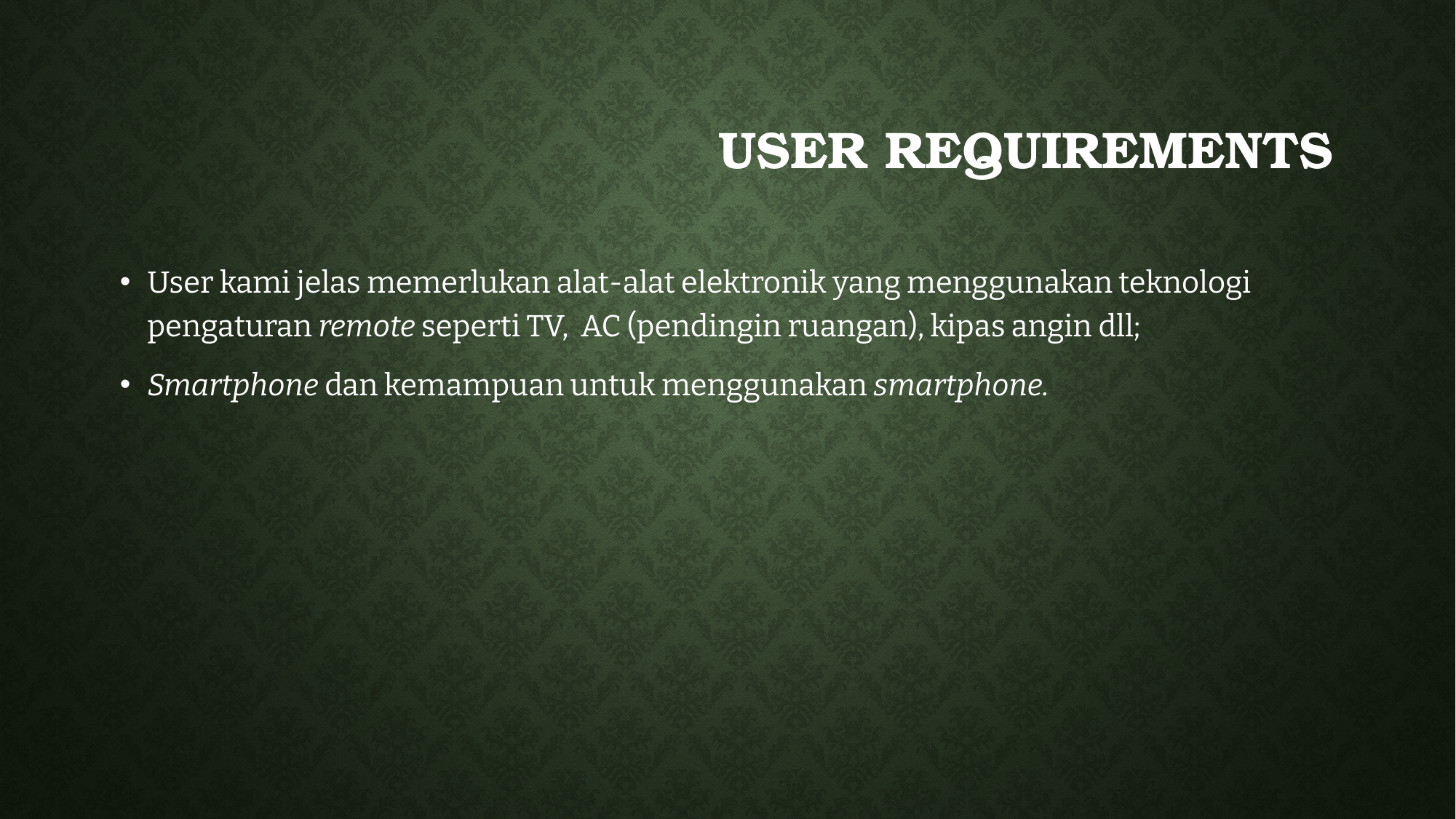

# User requirements
User kami jelas memerlukan alat-alat elektronik yang menggunakan teknologi pengaturan remote seperti TV,  AC (pendingin ruangan), kipas angin dll;
Smartphone dan kemampuan untuk menggunakan smartphone.